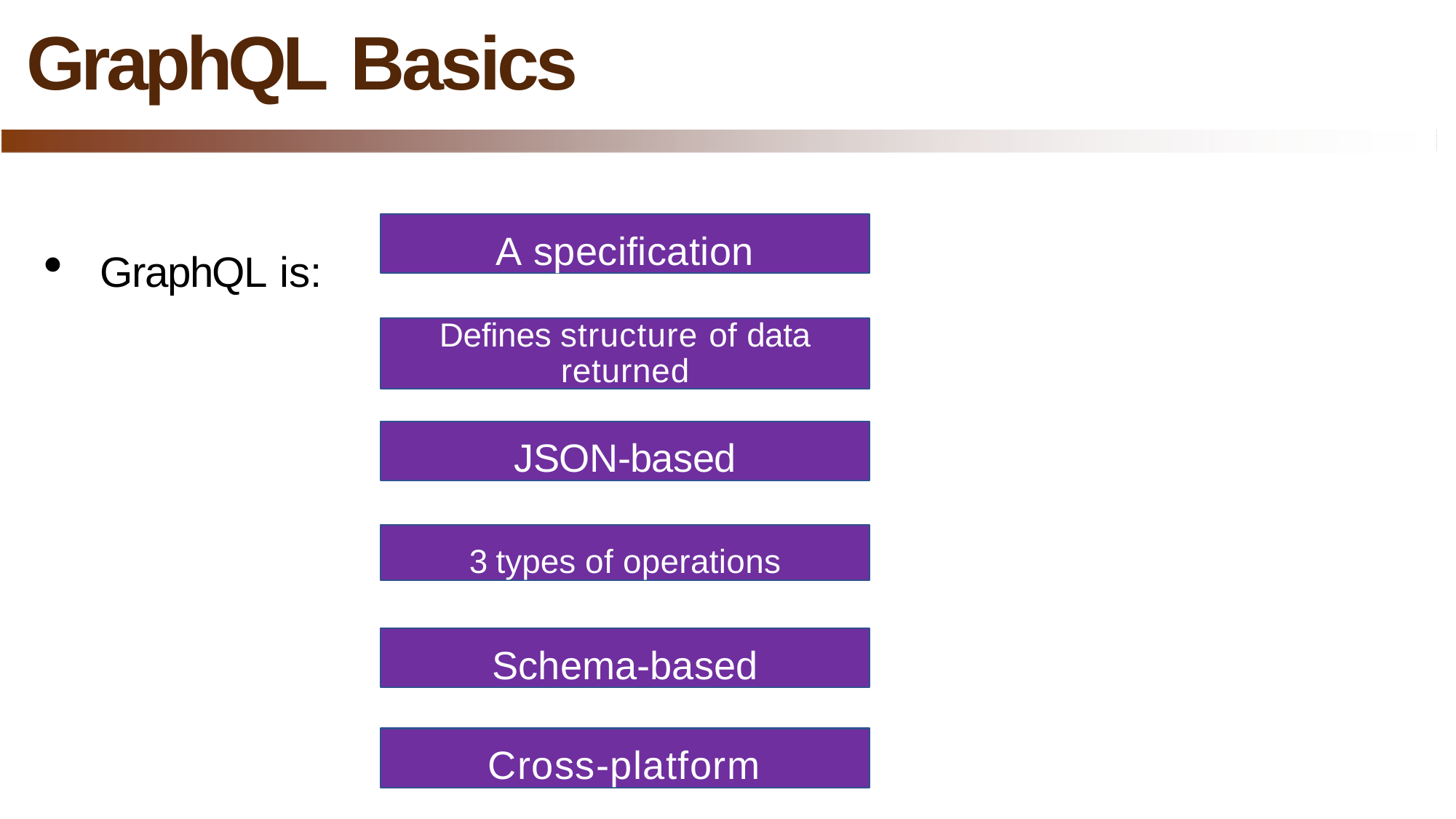

# GraphQL Basics

A specification
GraphQL is:
Defines structure of data
returned
JSON-based
3 types of operations
Schema-based
Cross-platform